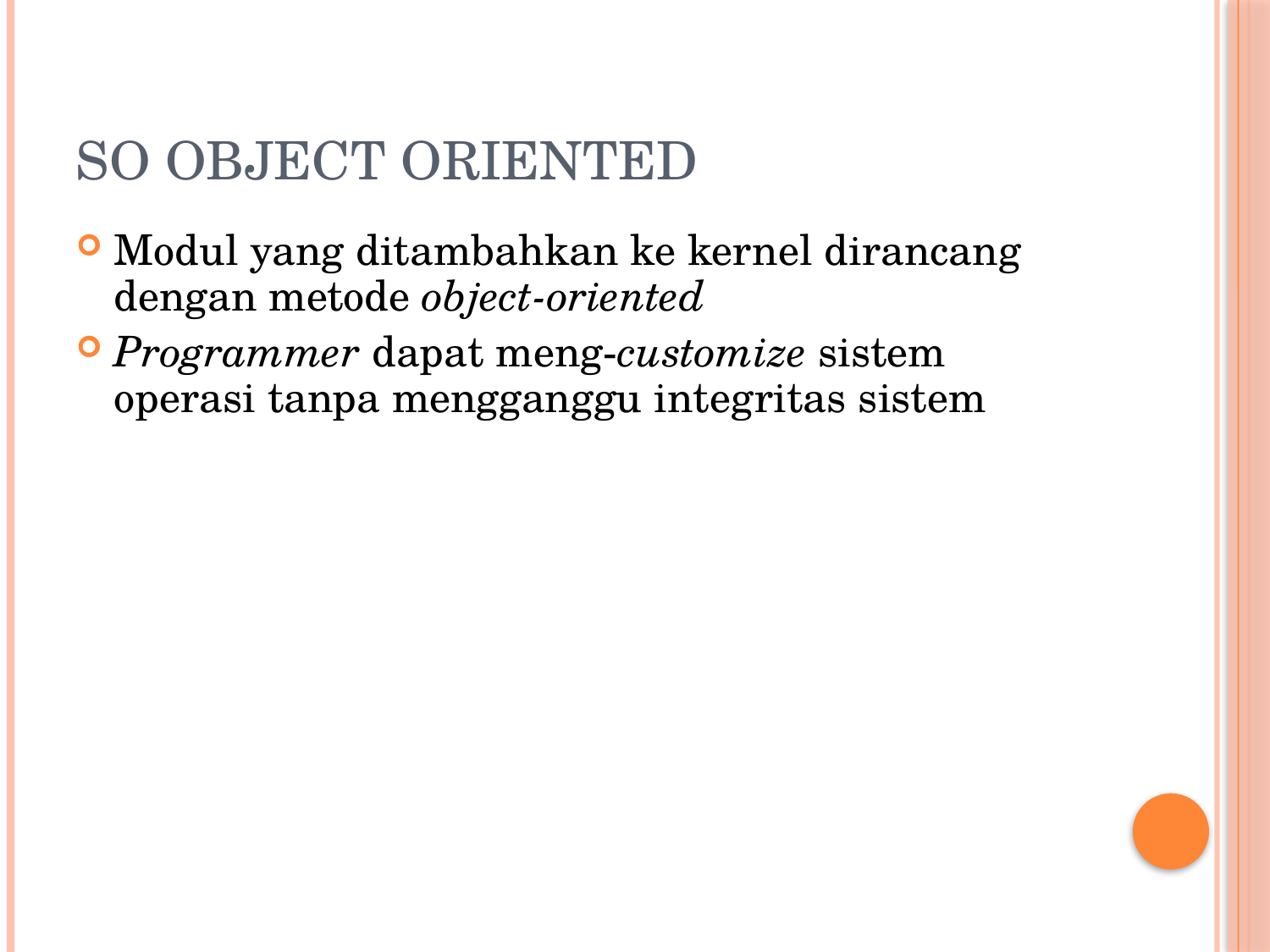

# SO Object Oriented
Modul yang ditambahkan ke kernel dirancang dengan metode object-oriented
Programmer dapat meng-customize sistem operasi tanpa mengganggu integritas sistem